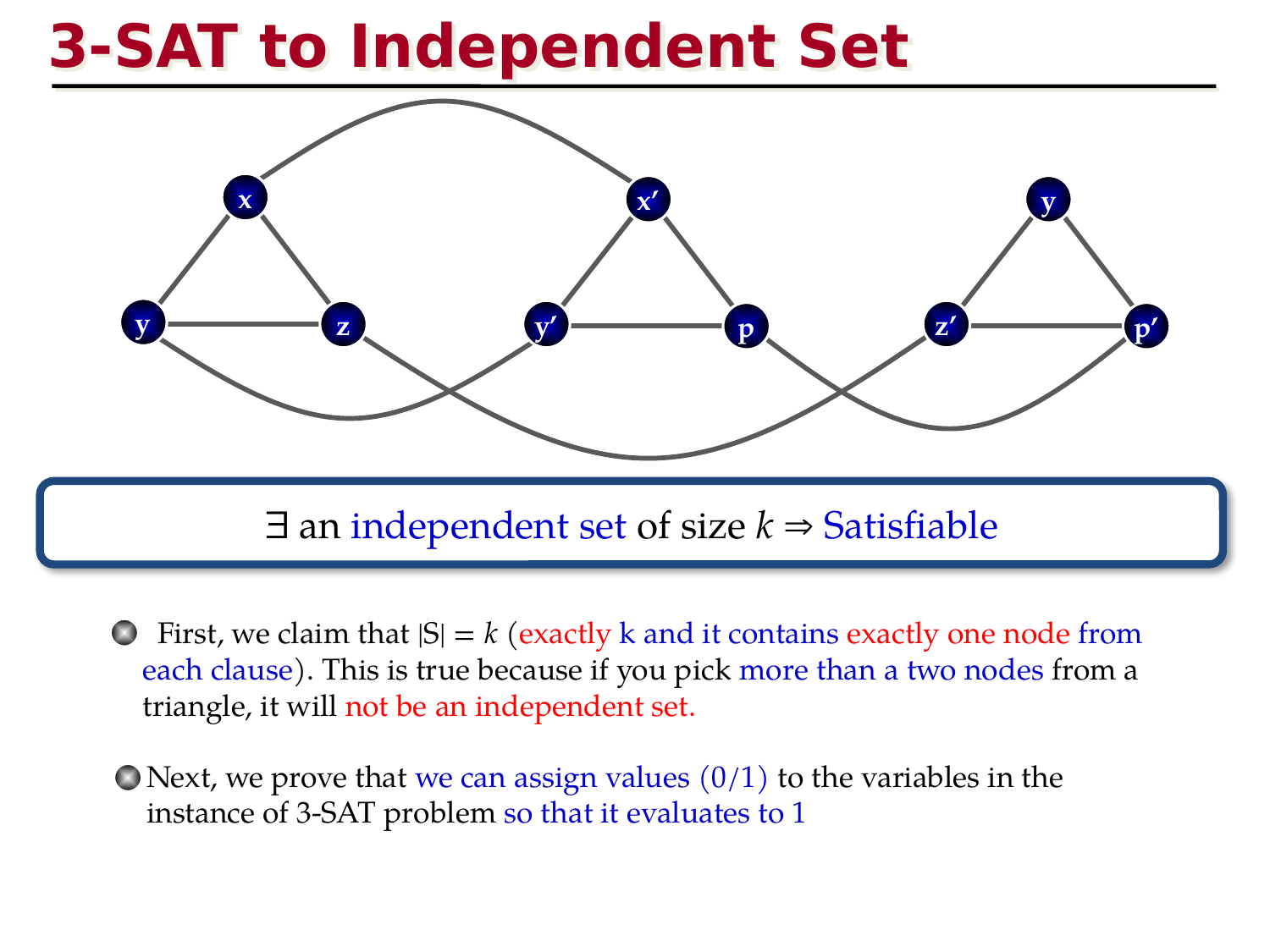

3-SAT to Independent Set

x
x’
y
y
z
y’
z’
p
p’

∃ an independent set of size k ⇒ Satisfiable
  First, we claim that |S| = k (exactly k and it contains exactly one node from each clause). This is true because if you pick more than a two nodes from a triangle, it will not be an independent set.

Next, we prove that we can assign values (0/1) to the variables in the instance of 3-SAT problem so that it evaluates to 1